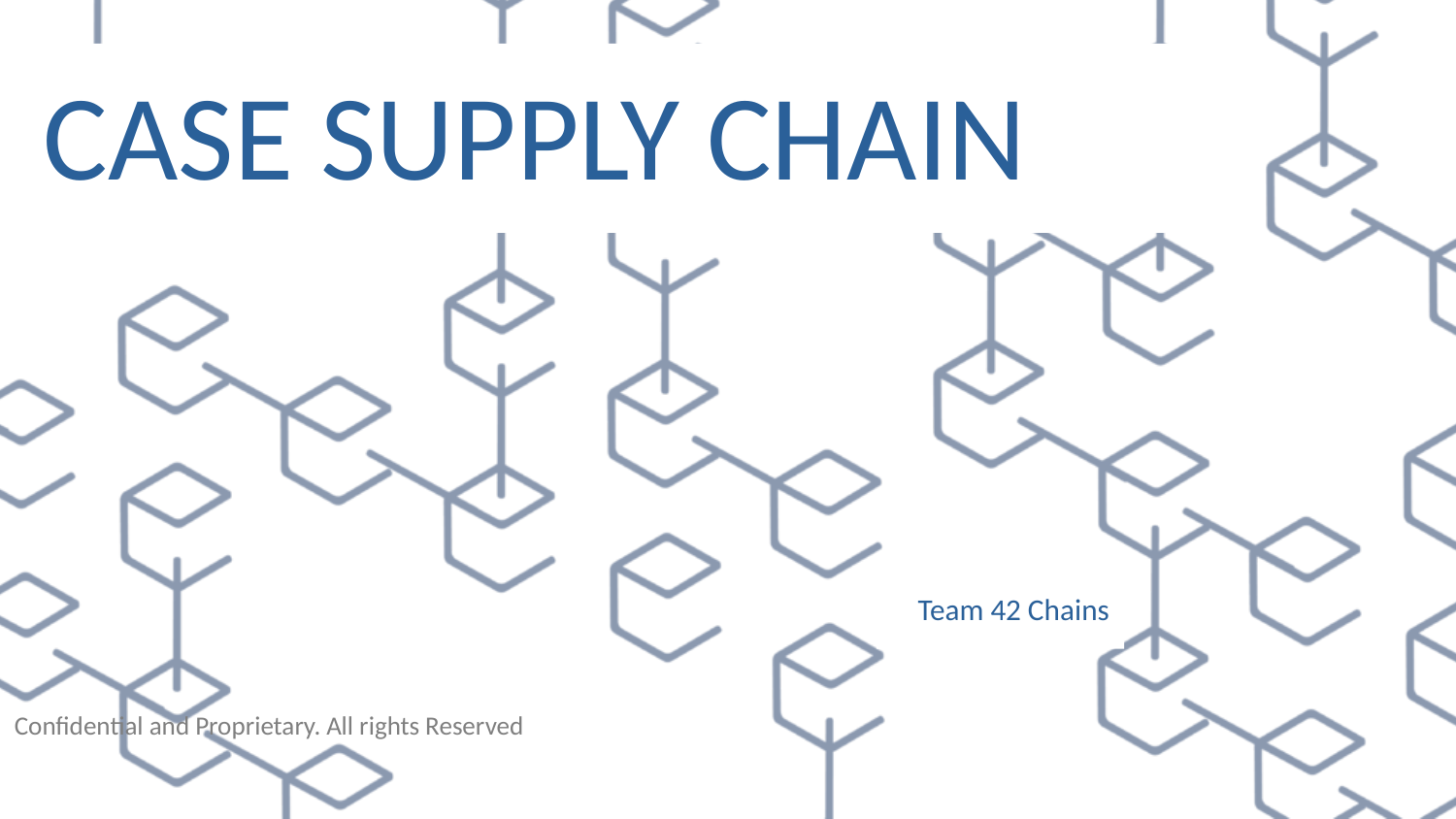

CASE SUPPLY CHAIN
Team 42 Chains
Confidential and Proprietary. All rights Reserved